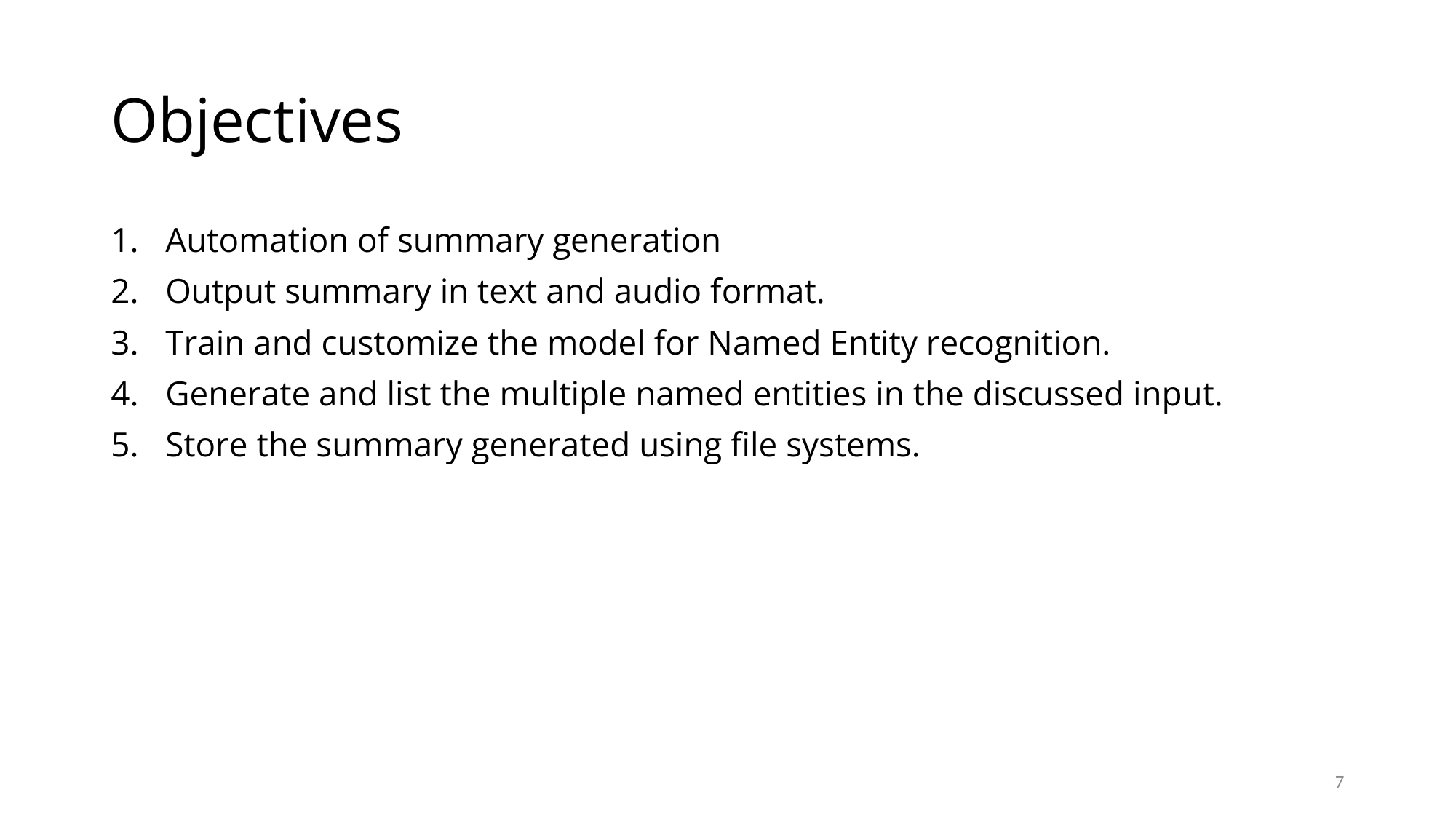

# Objectives
Automation of summary generation
Output summary in text and audio format.
Train and customize the model for Named Entity recognition.
Generate and list the multiple named entities in the discussed input.
Store the summary generated using file systems.
7